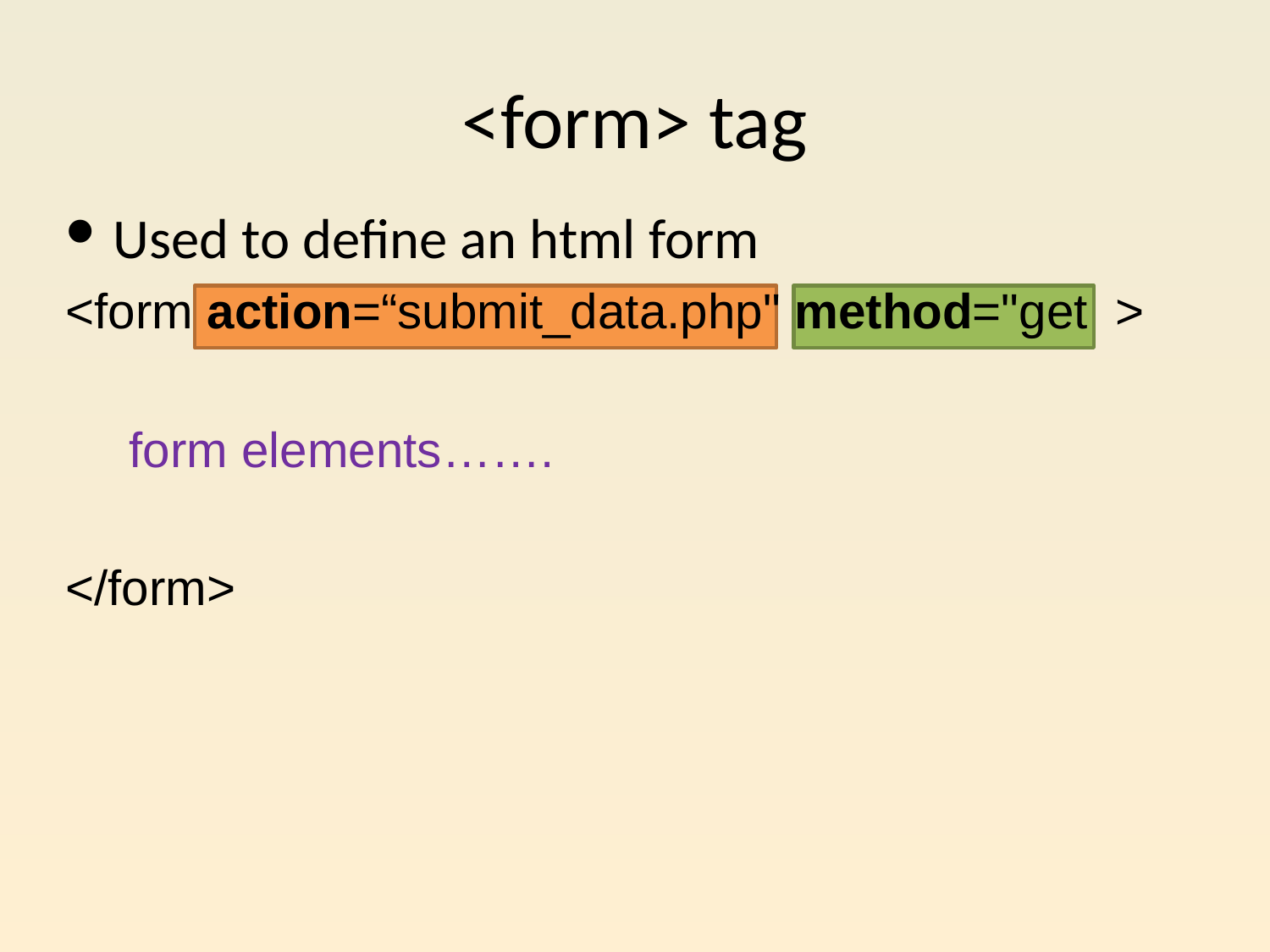

# <form> tag
Used to define an html form
<form action=“submit_data.php" method="get  >

form elements…….

</form>